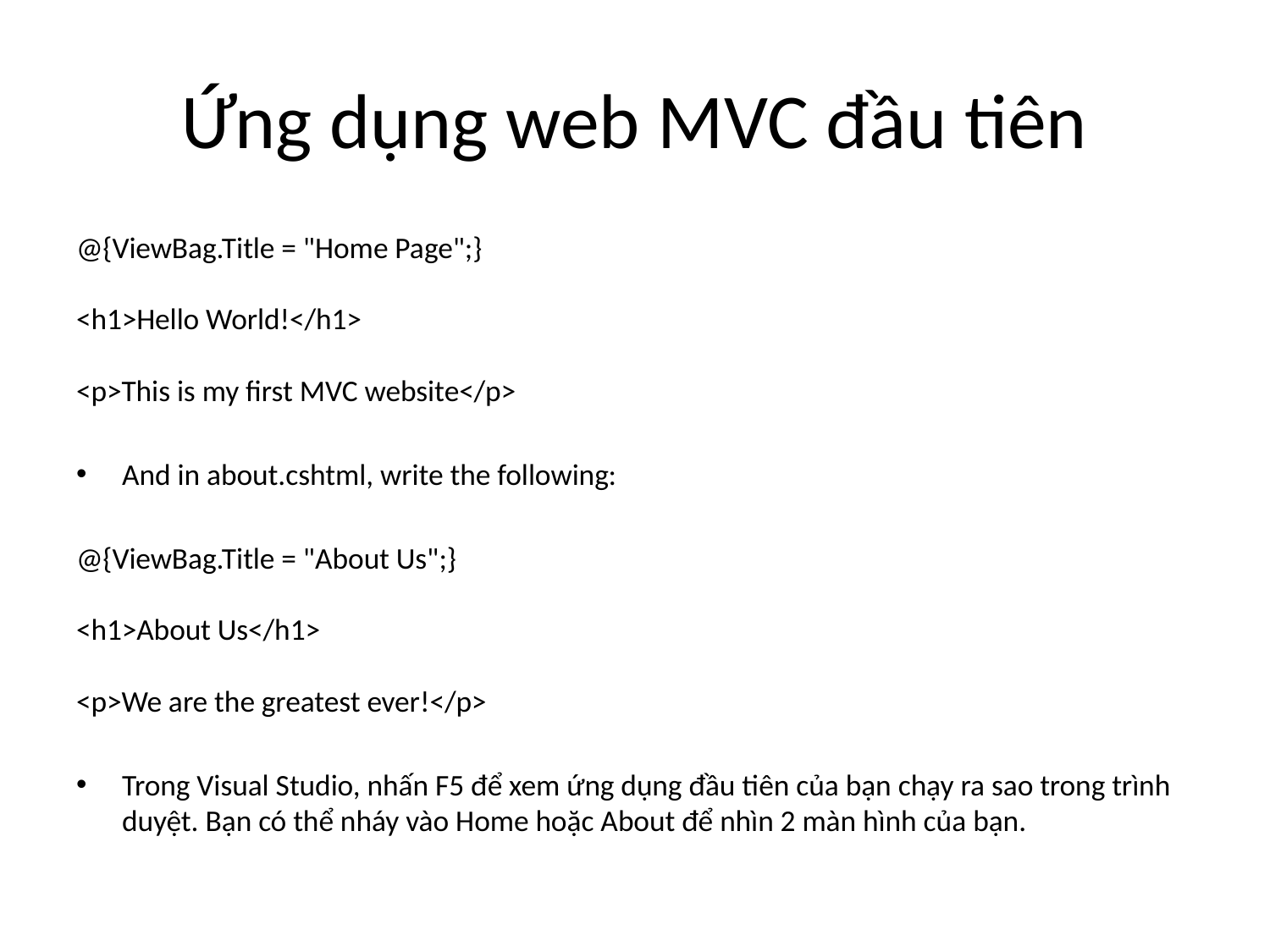

# Ứng dụng web MVC đầu tiên
@{ViewBag.Title = "Home Page";}
<h1>Hello World!</h1>
<p>This is my first MVC website</p>

And in about.cshtml, write the following:

@{ViewBag.Title = "About Us";}
<h1>About Us</h1>
<p>We are the greatest ever!</p>

Trong Visual Studio, nhấn F5 để xem ứng dụng đầu tiên của bạn chạy ra sao trong trình duyệt. Bạn có thể nháy vào Home hoặc About để nhìn 2 màn hình của bạn.